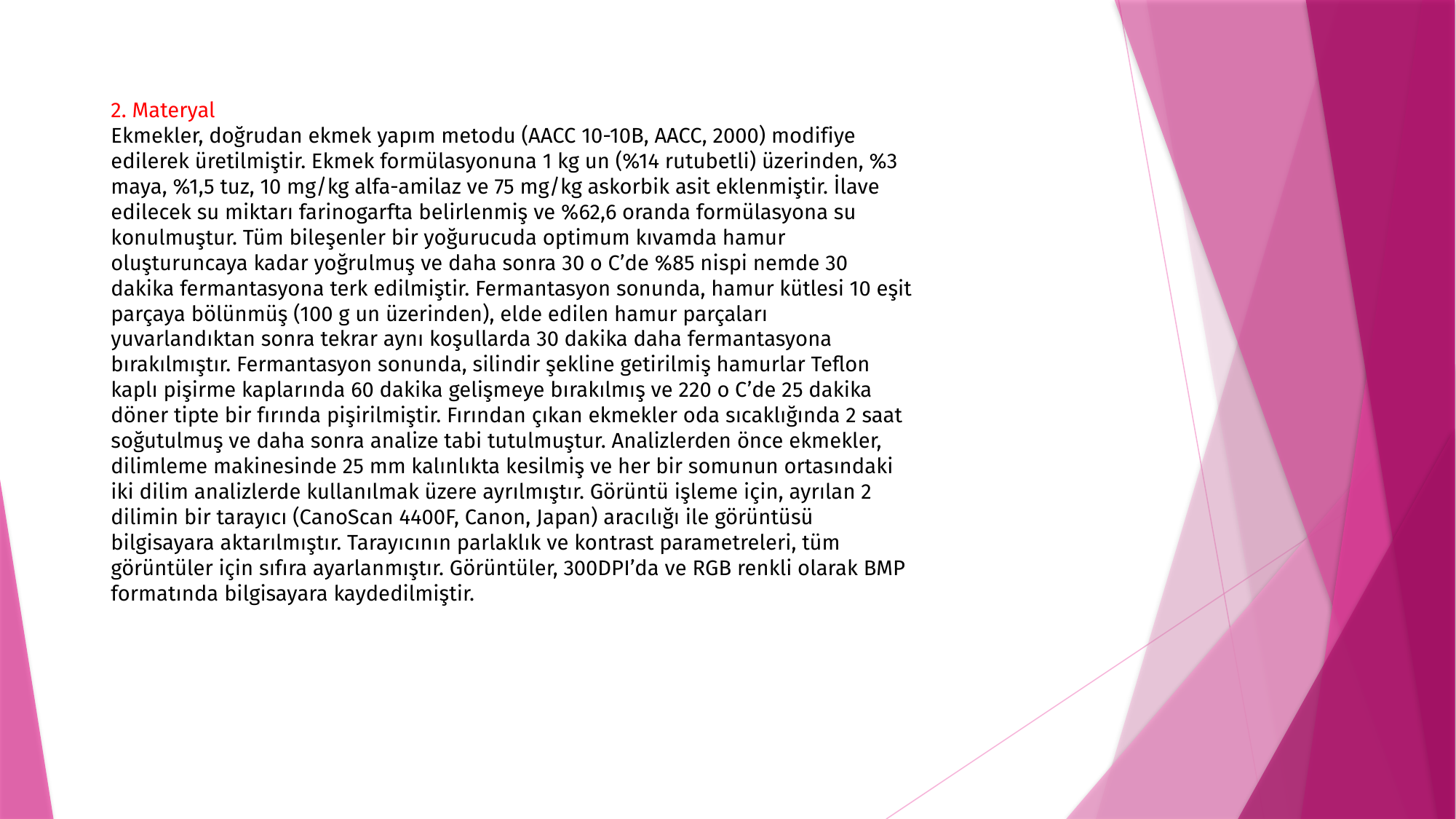

2. Materyal
Ekmekler, doğrudan ekmek yapım metodu (AACC 10-10B, AACC, 2000) modifiye edilerek üretilmiştir. Ekmek formülasyonuna 1 kg un (%14 rutubetli) üzerinden, %3 maya, %1,5 tuz, 10 mg/kg alfa-amilaz ve 75 mg/kg askorbik asit eklenmiştir. İlave edilecek su miktarı farinogarfta belirlenmiş ve %62,6 oranda formülasyona su konulmuştur. Tüm bileşenler bir yoğurucuda optimum kıvamda hamur oluşturuncaya kadar yoğrulmuş ve daha sonra 30 o C’de %85 nispi nemde 30 dakika fermantasyona terk edilmiştir. Fermantasyon sonunda, hamur kütlesi 10 eşit parçaya bölünmüş (100 g un üzerinden), elde edilen hamur parçaları yuvarlandıktan sonra tekrar aynı koşullarda 30 dakika daha fermantasyona bırakılmıştır. Fermantasyon sonunda, silindir şekline getirilmiş hamurlar Teflon kaplı pişirme kaplarında 60 dakika gelişmeye bırakılmış ve 220 o C’de 25 dakika döner tipte bir fırında pişirilmiştir. Fırından çıkan ekmekler oda sıcaklığında 2 saat soğutulmuş ve daha sonra analize tabi tutulmuştur. Analizlerden önce ekmekler, dilimleme makinesinde 25 mm kalınlıkta kesilmiş ve her bir somunun ortasındaki iki dilim analizlerde kullanılmak üzere ayrılmıştır. Görüntü işleme için, ayrılan 2 dilimin bir tarayıcı (CanoScan 4400F, Canon, Japan) aracılığı ile görüntüsü bilgisayara aktarılmıştır. Tarayıcının parlaklık ve kontrast parametreleri, tüm görüntüler için sıfıra ayarlanmıştır. Görüntüler, 300DPI’da ve RGB renkli olarak BMP formatında bilgisayara kaydedilmiştir.